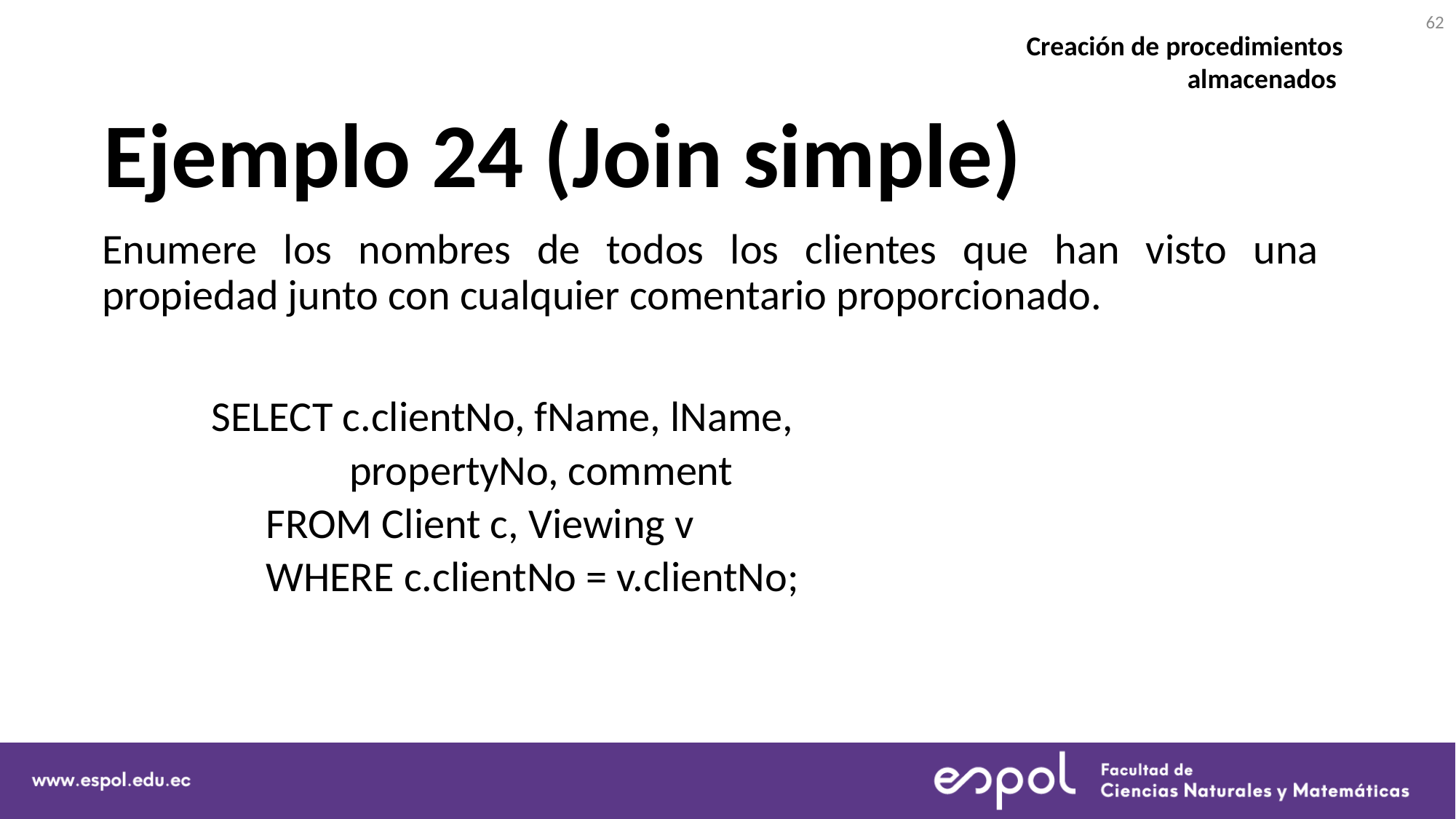

62
Creación de procedimientos almacenados
# Ejemplo 24 (Join simple)
Enumere los nombres de todos los clientes que han visto una propiedad junto con cualquier comentario proporcionado.

	SELECT c.clientNo, fName, lName,
                    propertyNo, comment
	FROM Client c, Viewing v
	WHERE c.clientNo = v.clientNo;